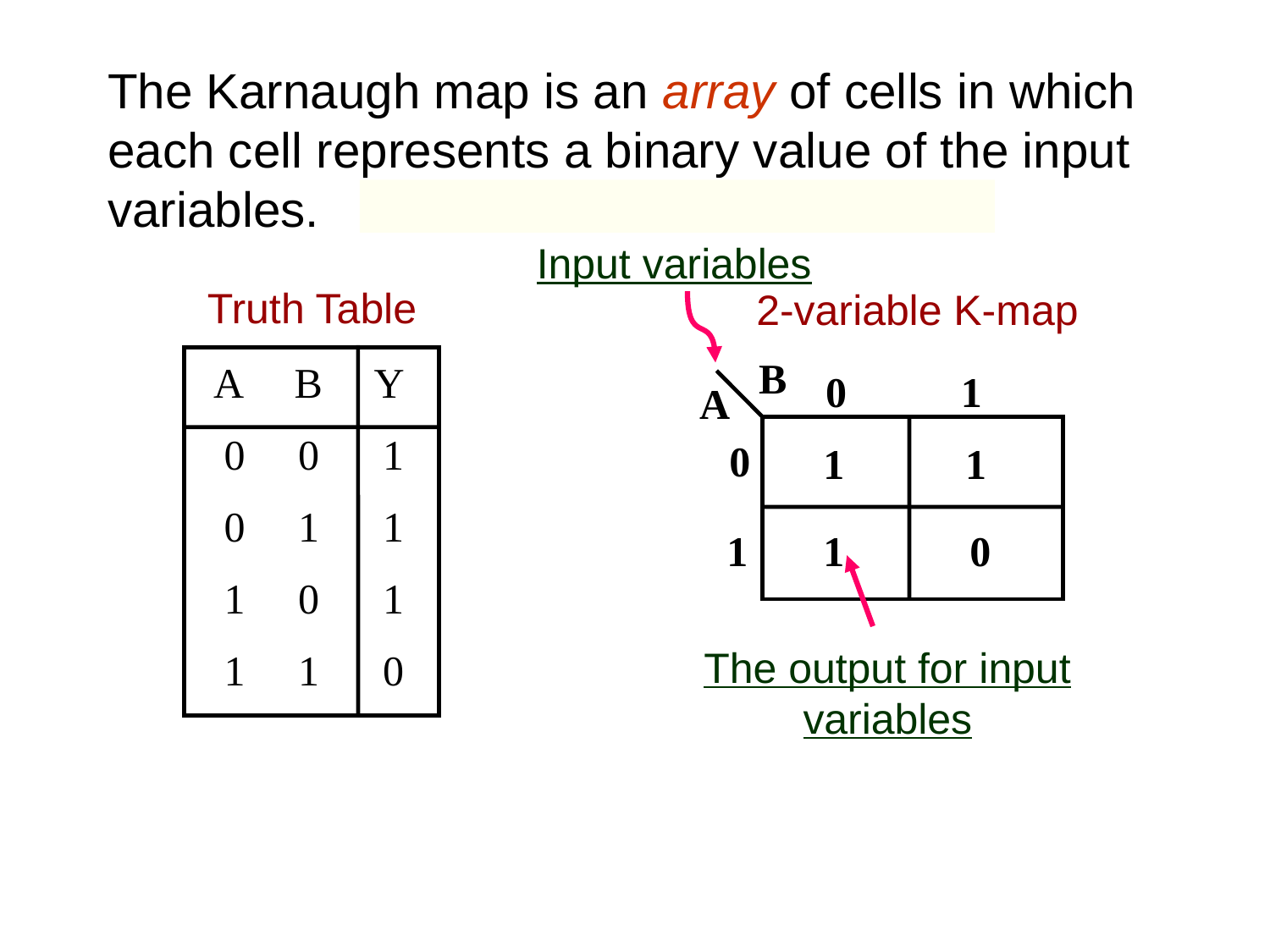

The Karnaugh map is an array of cells in which each cell represents a binary value of the input variables.    ——Similar to a truth table

Input variables
Truth Table

  A     B     Y
   0     0      1
   0     1      1
   1     0      1
   1     1      0

2-variable K-map
B
0
1
A

0
1
1
1
1
0

The output for input variables